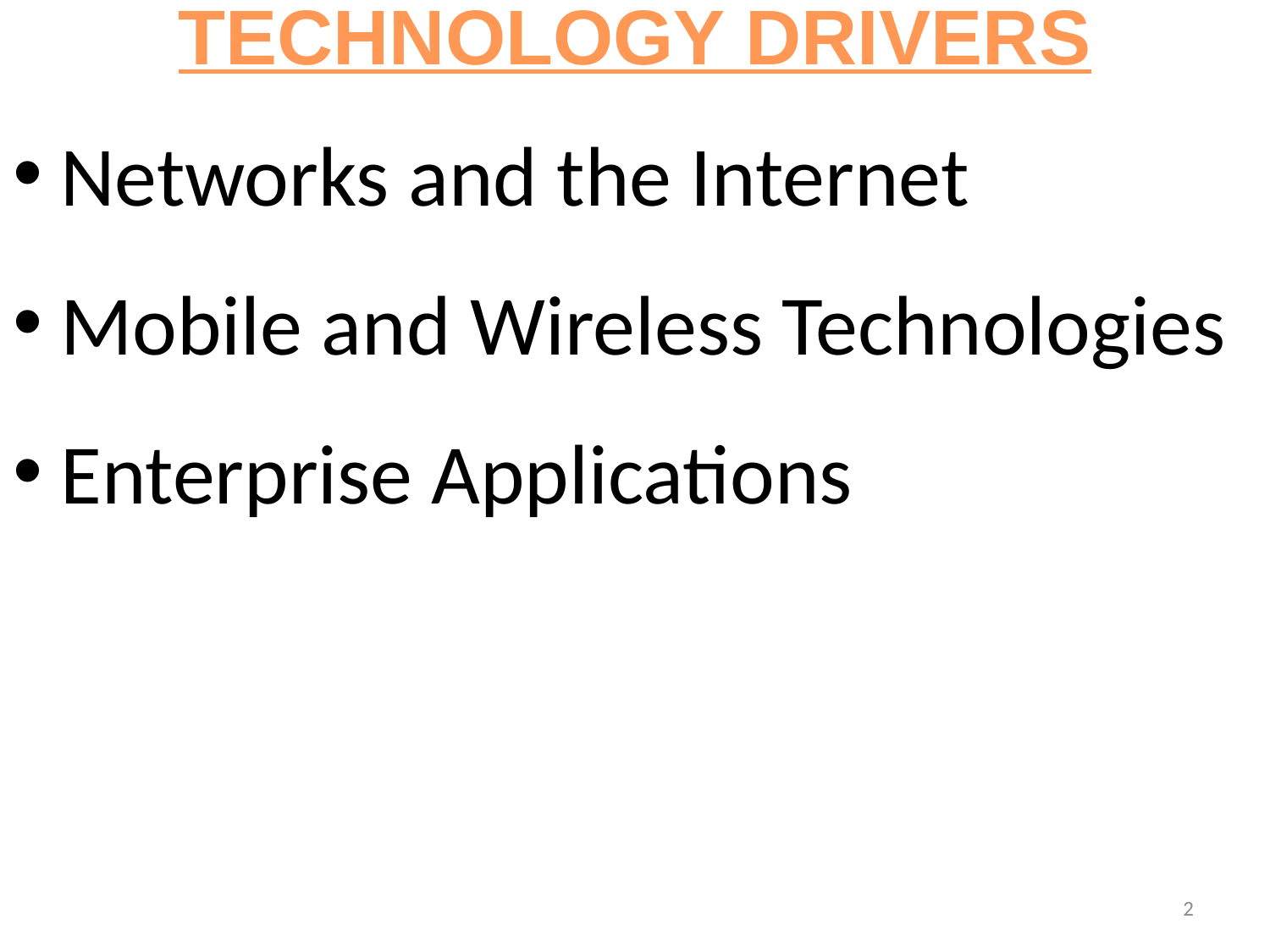

# Technology Drivers
Networks and the Internet
Mobile and Wireless Technologies
Enterprise Applications

2